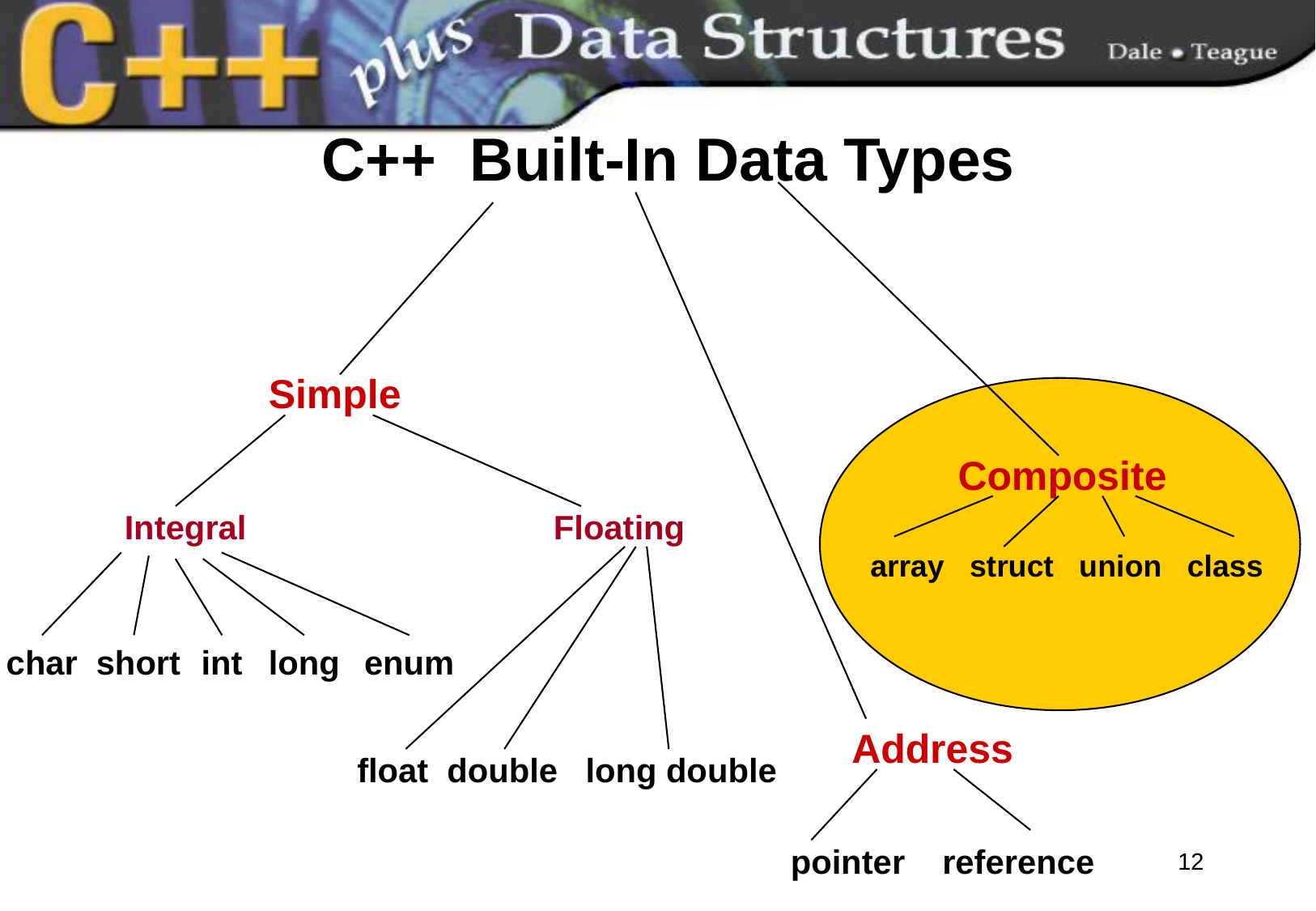

C++  Built-In Data Types

Simple

Composite

 Integral
Floating
array   struct   union   class

char
 short
int
long
enum
 Address

pointer    reference
float  double   long double
12